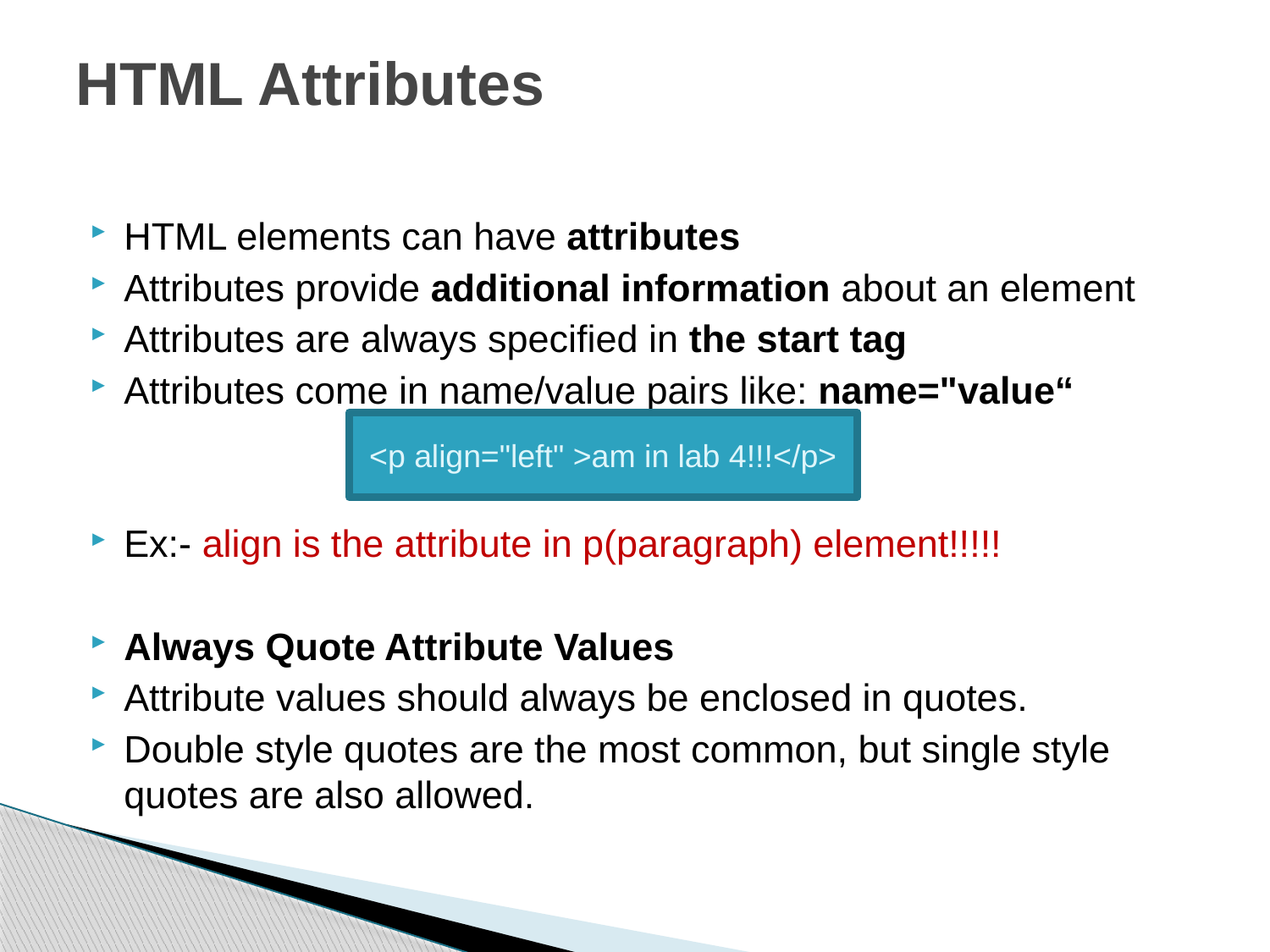

# HTML Attributes
HTML elements can have attributes
Attributes provide additional information about an element
Attributes are always specified in the start tag
Attributes come in name/value pairs like: name="value“

Ex:- align is the attribute in p(paragraph) element!!!!!

Always Quote Attribute Values
Attribute values should always be enclosed in quotes.
Double style quotes are the most common, but single style quotes are also allowed.

<p align="left" >am in lab 4!!!</p>